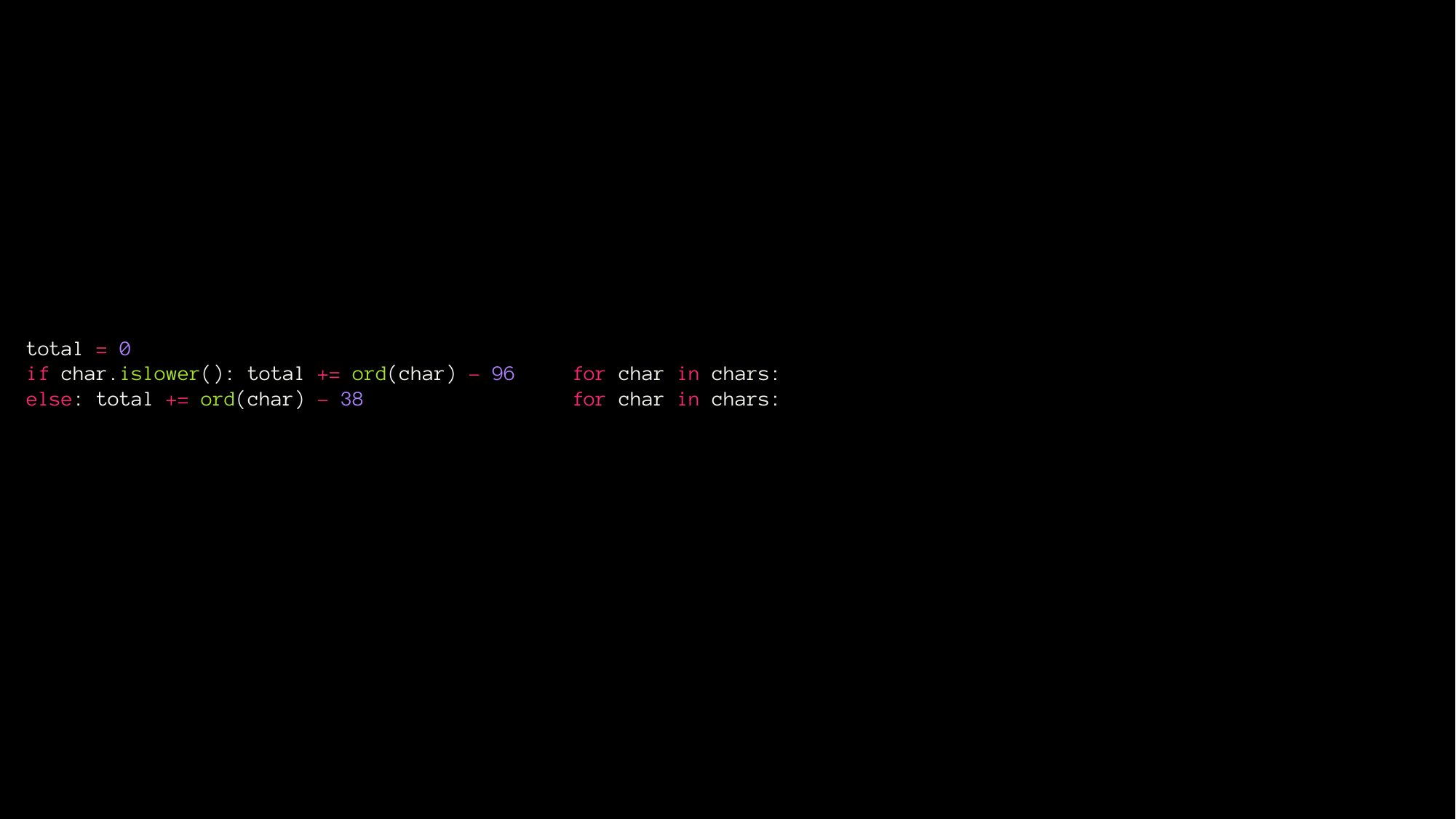

total = 0
if char.islower(): total += ord(char) – 96	for char in chars:
else: total += ord(char) – 38		for char in chars: